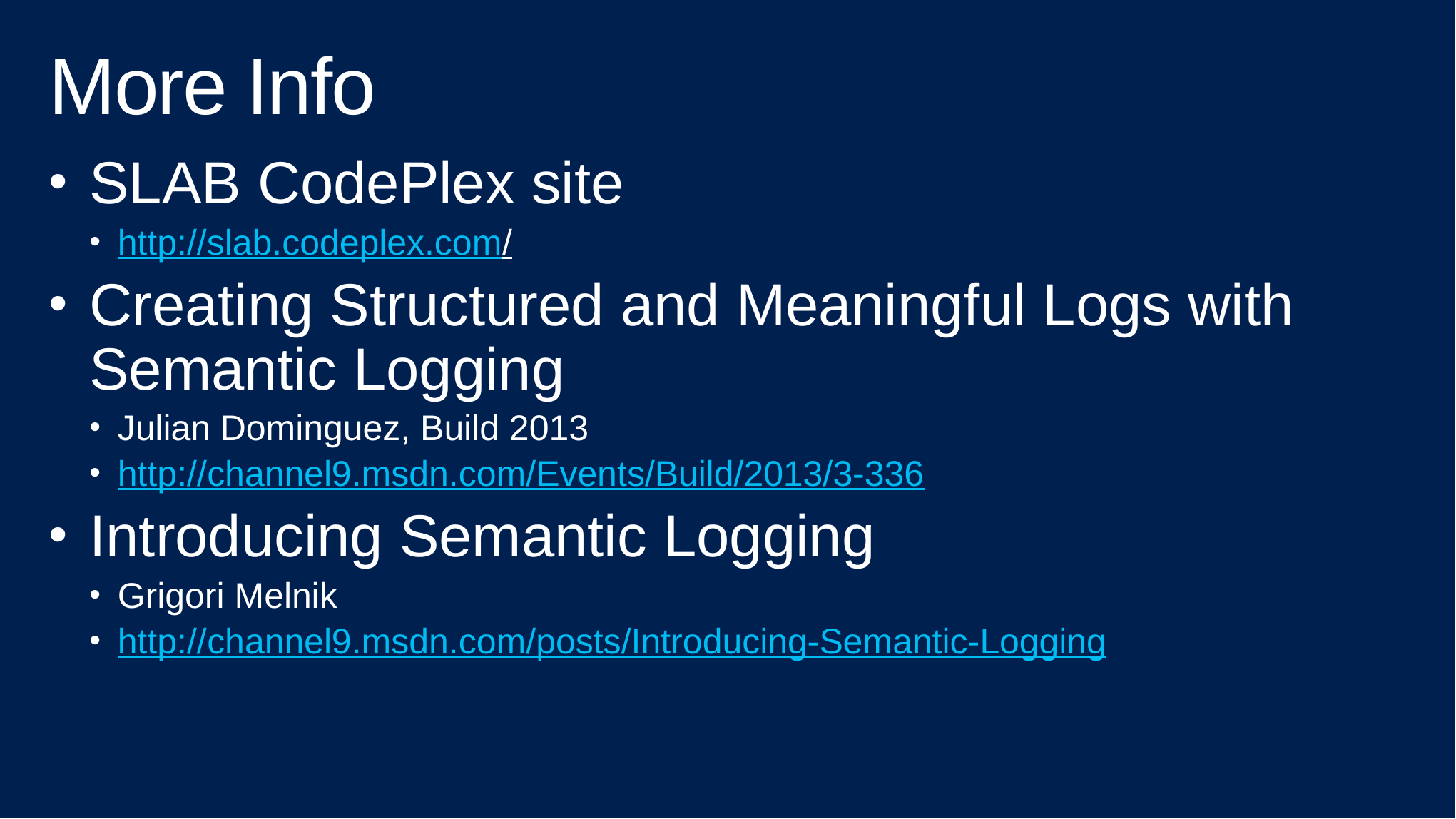

# More Info
SLAB CodePlex site
http://slab.codeplex.com/
Creating Structured and Meaningful Logs with Semantic Logging
Julian Dominguez, Build 2013
http://channel9.msdn.com/Events/Build/2013/3-336
Introducing Semantic Logging
Grigori Melnik
http://channel9.msdn.com/posts/Introducing-Semantic-Logging